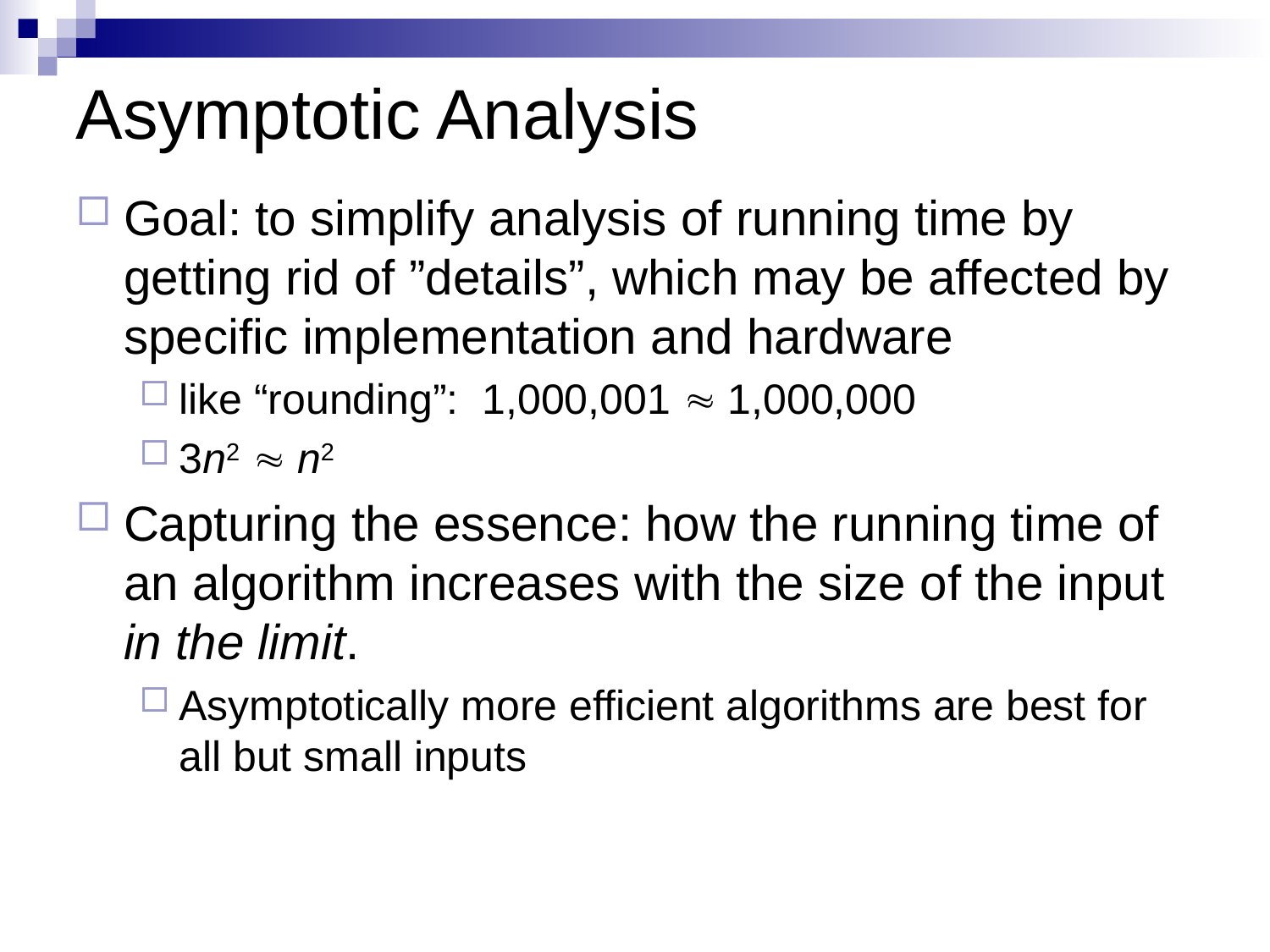

Asymptotic Analysis
Goal: to simplify analysis of running time by getting rid of ”details”, which may be affected by specific implementation and hardware
like “rounding”:  1,000,001 ≈ 1,000,000
3n2 ≈ n2
Capturing the essence: how the running time of an algorithm increases with the size of the input in the limit.
Asymptotically more efficient algorithms are best for all but small inputs